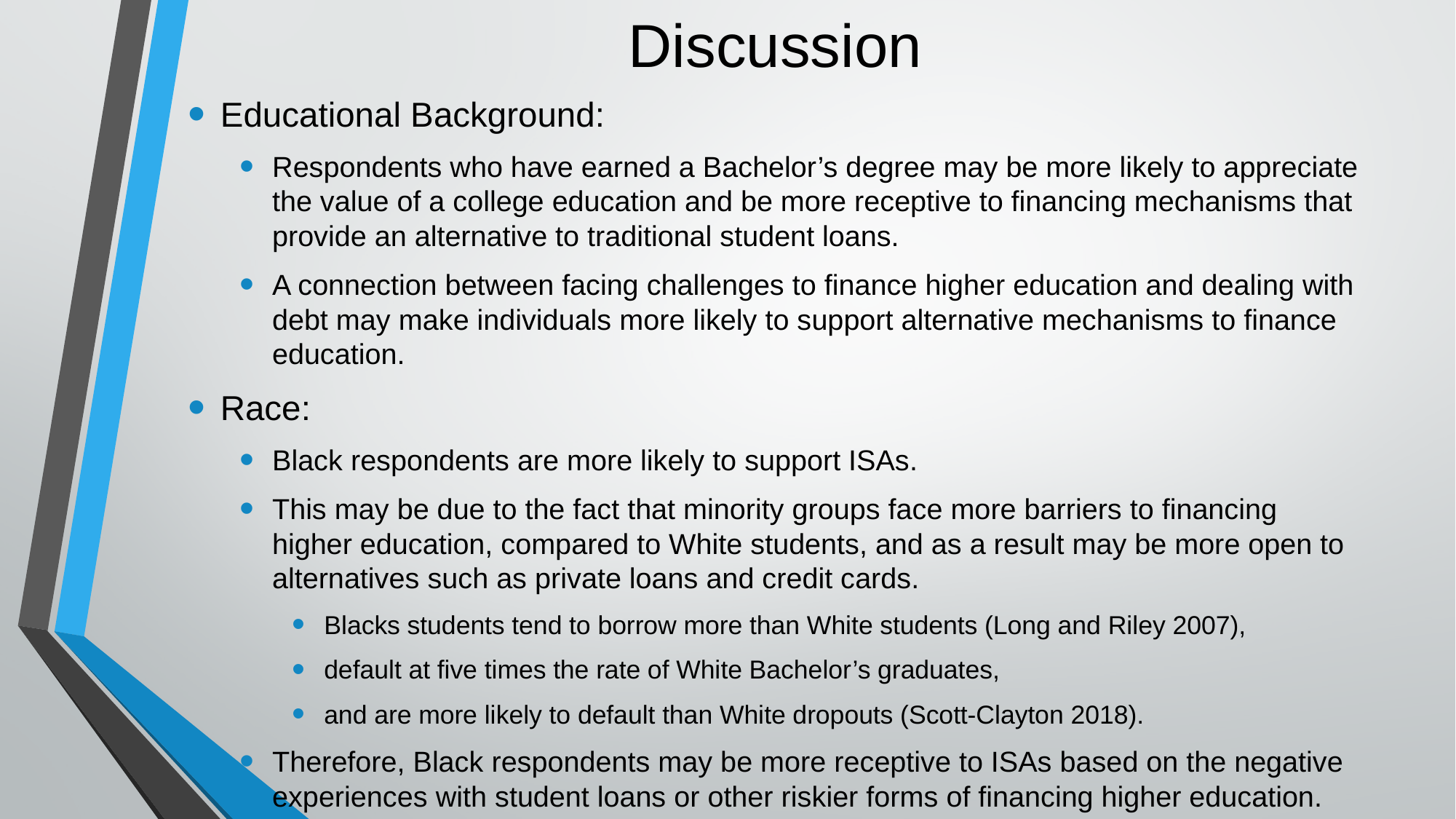

# Discussion
Educational Background:
Respondents who have earned a Bachelor’s degree may be more likely to appreciate the value of a college education and be more receptive to financing mechanisms that provide an alternative to traditional student loans.
A connection between facing challenges to finance higher education and dealing with debt may make individuals more likely to support alternative mechanisms to finance education.
Race:
Black respondents are more likely to support ISAs.
This may be due to the fact that minority groups face more barriers to financing higher education, compared to White students, and as a result may be more open to alternatives such as private loans and credit cards.
Blacks students tend to borrow more than White students (Long and Riley 2007),
default at five times the rate of White Bachelor’s graduates,
and are more likely to default than White dropouts (Scott-Clayton 2018).
Therefore, Black respondents may be more receptive to ISAs based on the negative experiences with student loans or other riskier forms of financing higher education.